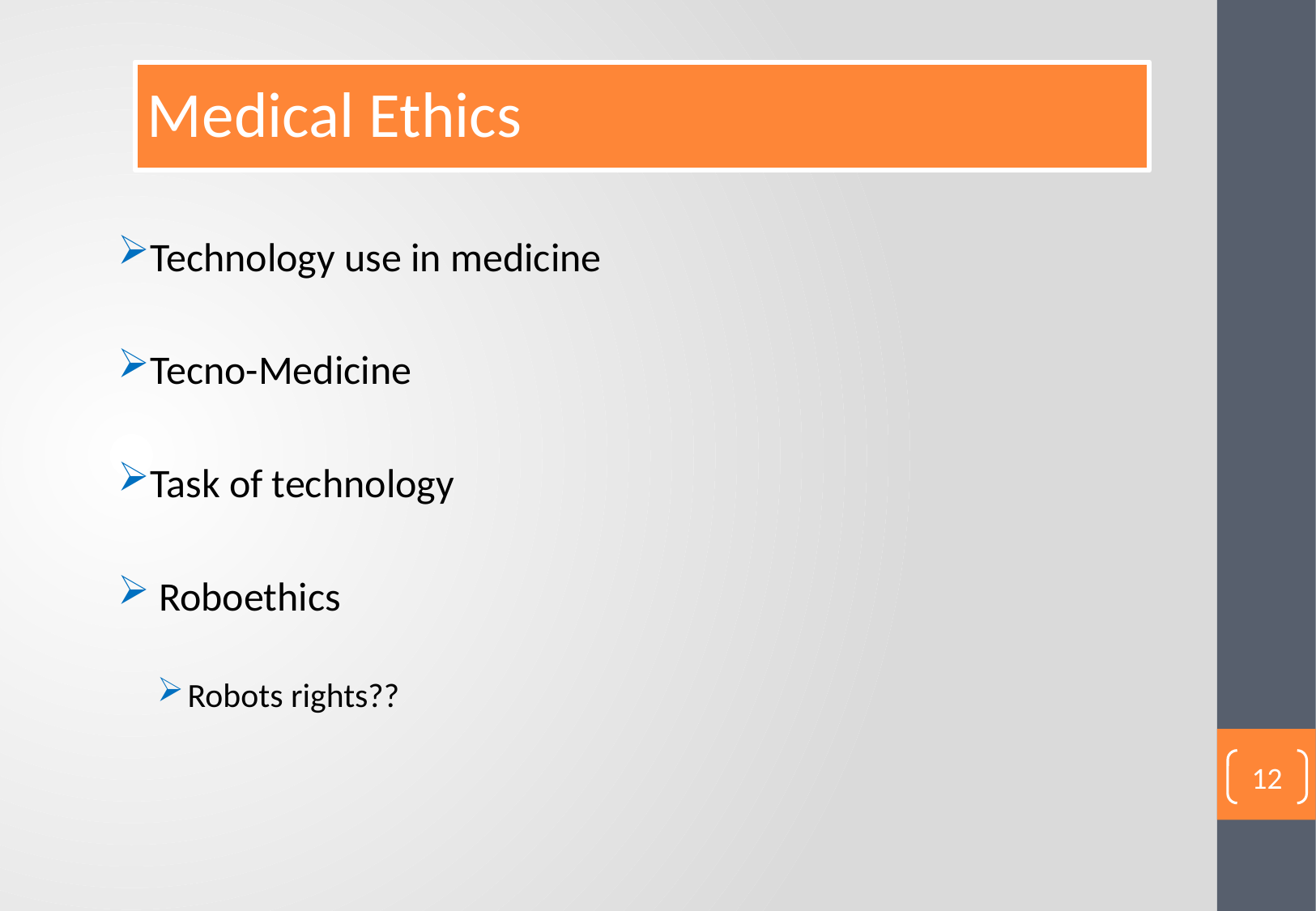

Medical Ethics
Technology use in medicine

Tecno-Medicine

Task of technology

 Roboethics

Robots rights??

12